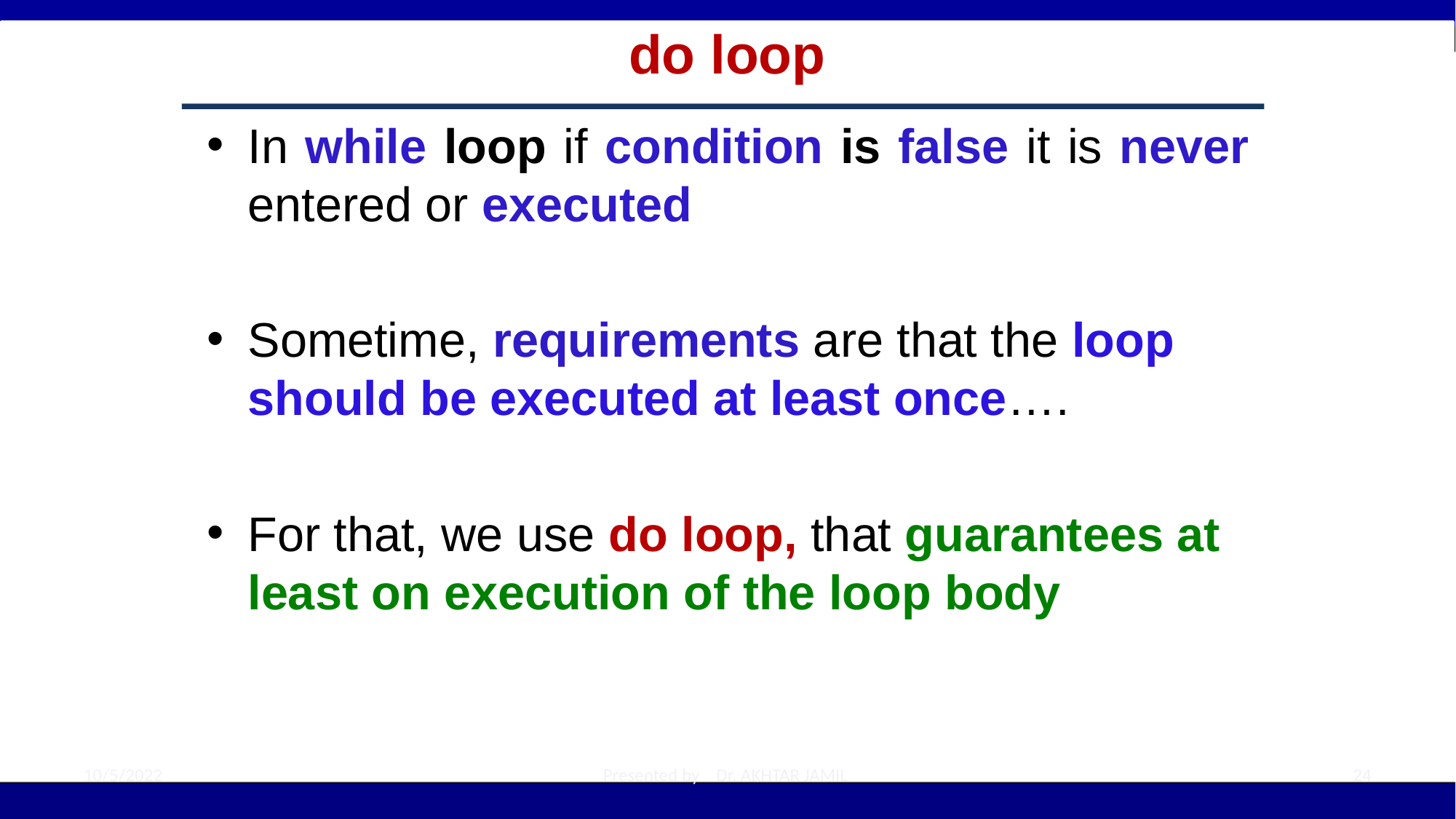

# do loop

In while loop if condition is false it is never entered or executed

Sometime, requirements are that the loop should be executed at least once….

For that, we use do loop, that guarantees at least on execution of the loop body
10/5/2022
Presented by    Dr. AKHTAR JAMIL
24